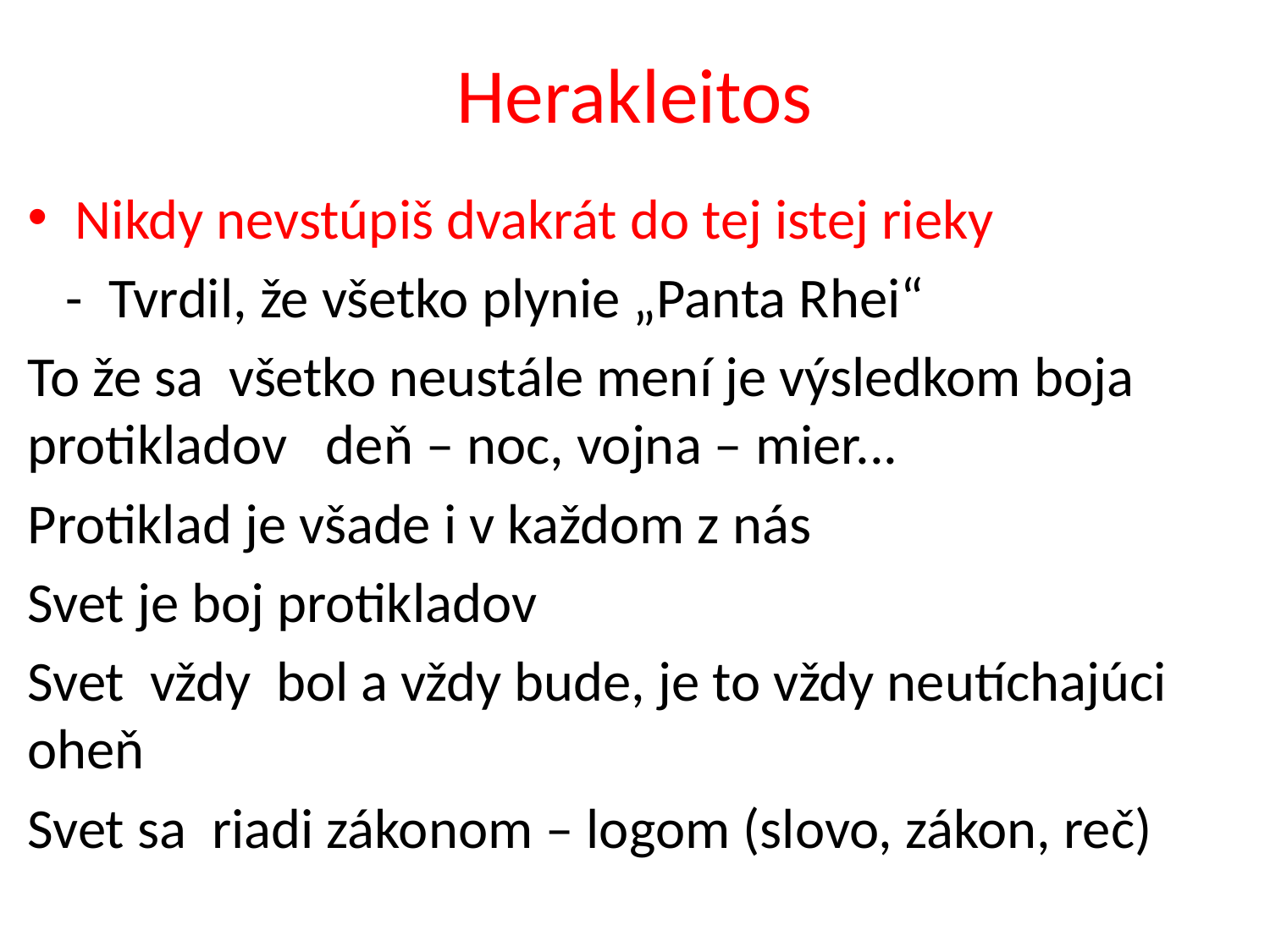

# Herakleitos
Nikdy nevstúpiš dvakrát do tej istej rieky
   -  Tvrdil, že všetko plynie „Panta Rhei“
To že sa  všetko neustále mení je výsledkom boja protikladov   deň – noc, vojna – mier...
Protiklad je všade i v každom z nás
Svet je boj protikladov
Svet  vždy  bol a vždy bude, je to vždy neutíchajúci oheň
Svet sa  riadi zákonom – logom (slovo, zákon, reč)